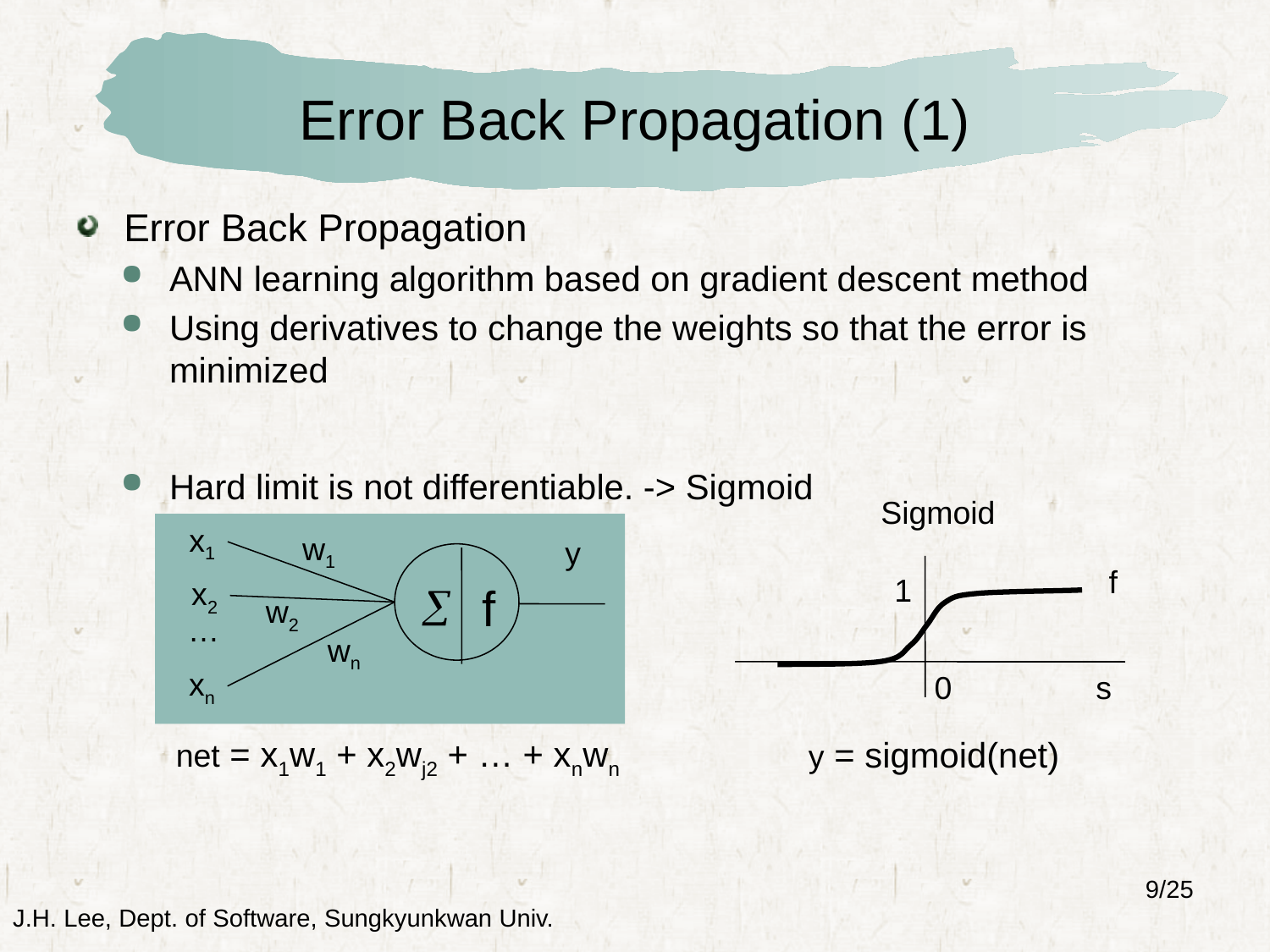

# Error Back Propagation (1)
Error Back Propagation
ANN learning algorithm based on gradient descent method
Using derivatives to change the weights so that the error is minimized

Hard limit is not differentiable. -> Sigmoid
Sigmoid

x1
w1

x2
f
∑
w2

…
wn
xn
y

1

0
s
f
net = x1w1 + x2wj2 + … + xnwn
y = sigmoid(net)
9/25
J.H. Lee, Dept. of Software, Sungkyunkwan Univ.